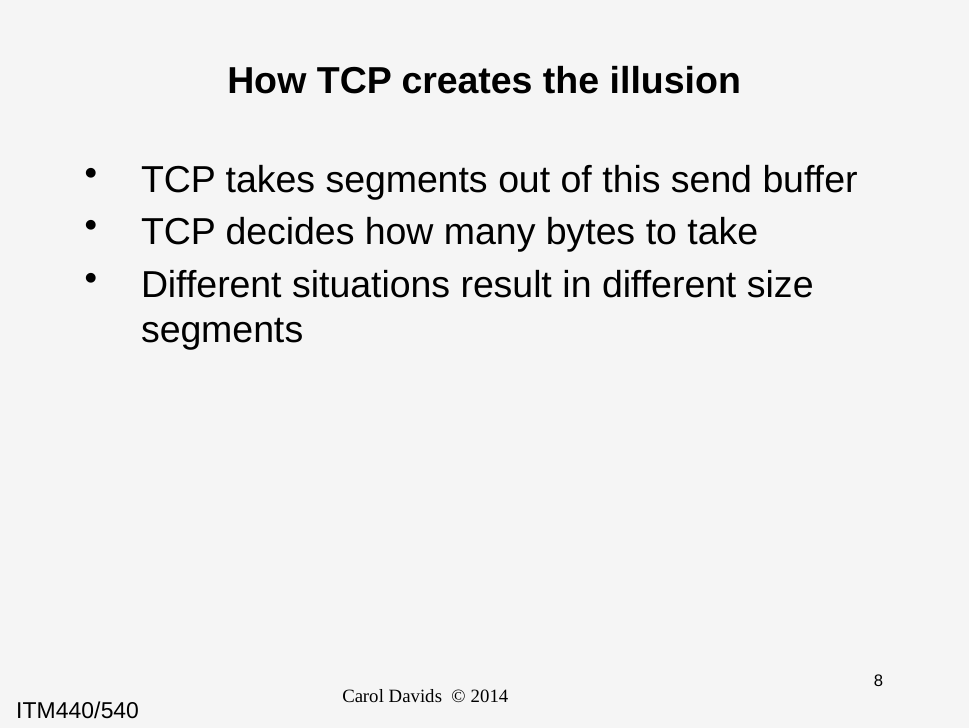

# How TCP creates the illusion
TCP takes segments out of this send buffer
TCP decides how many bytes to take
Different situations result in different size segments
Carol Davids  © 2014